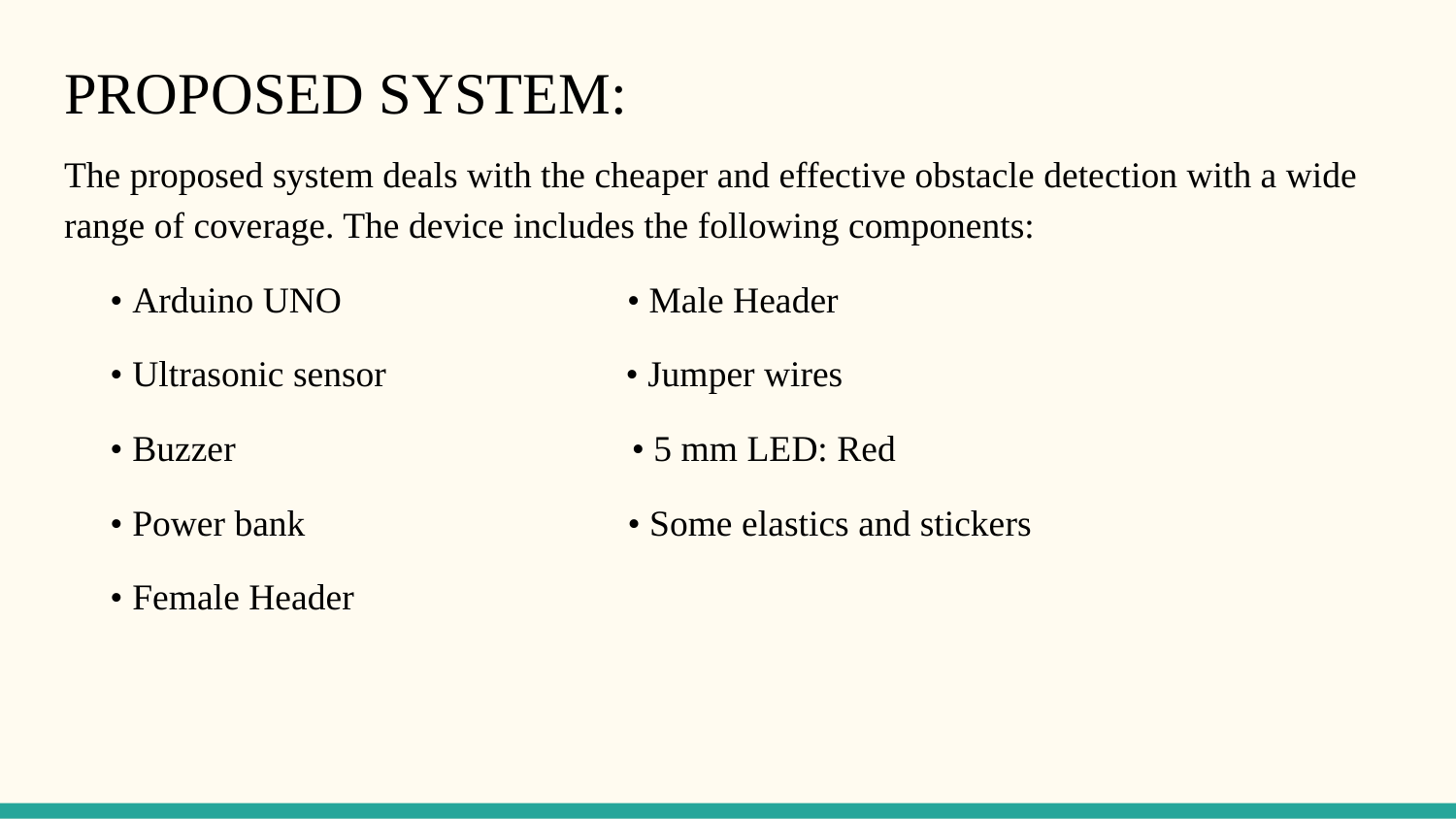

# PROPOSED SYSTEM:
The proposed system deals with the cheaper and effective obstacle detection with a wide range of coverage. The device includes the following components:
     • Arduino UNO                               • Male Header
     • Ultrasonic sensor                          • Jumper wires
     • Buzzer                                           • 5 mm LED: Red
     • Power bank                                   • Some elastics and stickers
     • Female Header